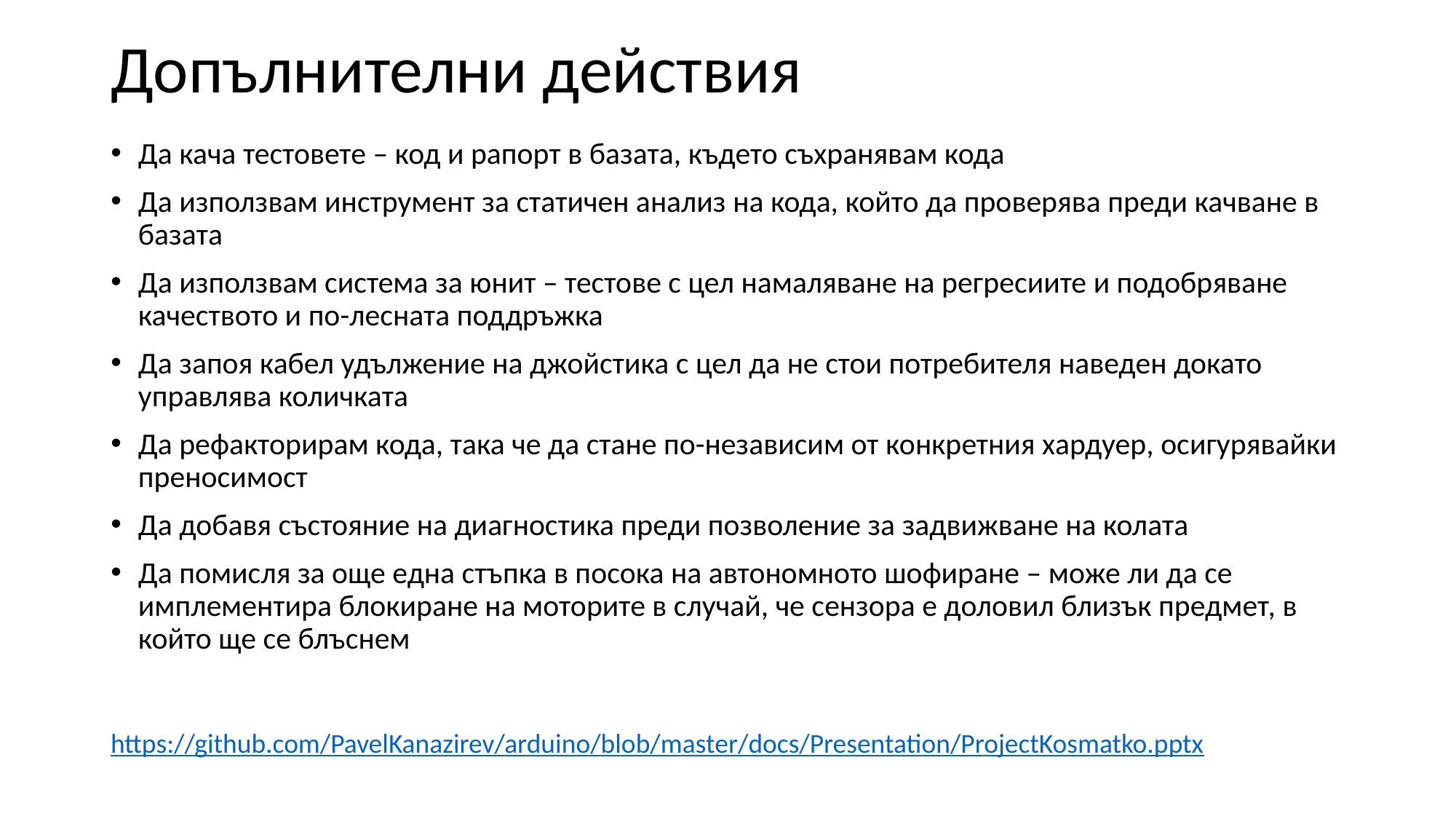

# Допълнителни действия
Да кача тестовете – код и рапорт в базата, където съхранявам кода
Да използвам инструмент за статичен анализ на кода, който да проверява преди качване в базата
Да използвам система за юнит – тестове с цел намаляване на регресиите и подобряване качеството и по-лесната поддръжка
Да запоя кабел удължение на джойстика с цел да не стои потребителя наведен докато управлява количката
Да рефакторирам кода, така че да стане по-независим от конкретния хардуер, осигурявайки преносимост
Да добавя състояние на диагностика преди позволение за задвижване на колата
Да помисля за още една стъпка в посока на автономното шофиране – може ли да се имплементира блокиране на моторите в случай, че сензора е доловил близък предмет, в който ще се блъснем

https://github.com/PavelKanazirev/arduino/blob/master/docs/Presentation/ProjectKosmatko.pptx